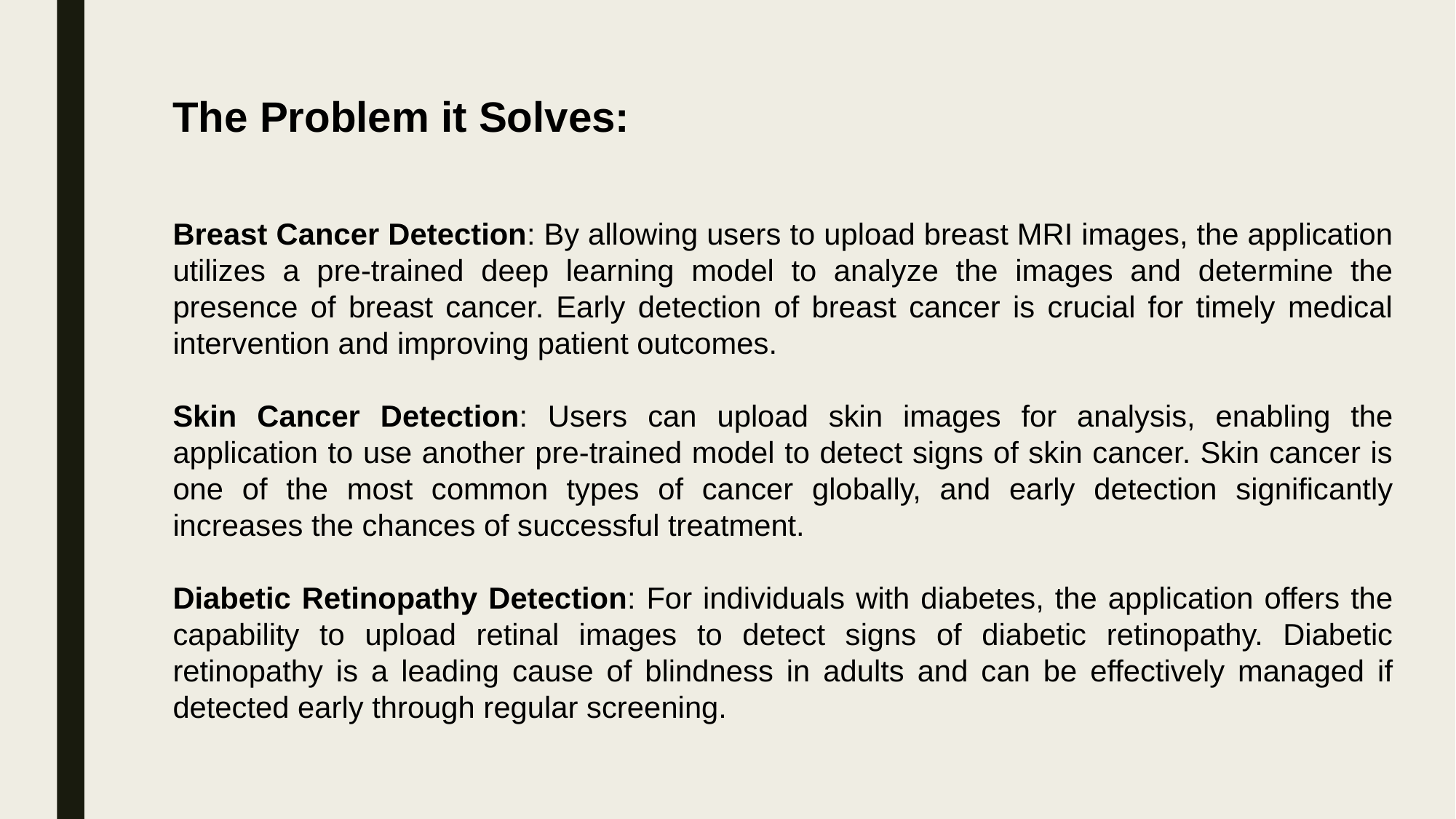

The Problem it Solves:
Breast Cancer Detection: By allowing users to upload breast MRI images, the application utilizes a pre-trained deep learning model to analyze the images and determine the presence of breast cancer. Early detection of breast cancer is crucial for timely medical intervention and improving patient outcomes.

Skin Cancer Detection: Users can upload skin images for analysis, enabling the application to use another pre-trained model to detect signs of skin cancer. Skin cancer is one of the most common types of cancer globally, and early detection significantly increases the chances of successful treatment.

Diabetic Retinopathy Detection: For individuals with diabetes, the application offers the capability to upload retinal images to detect signs of diabetic retinopathy. Diabetic retinopathy is a leading cause of blindness in adults and can be effectively managed if detected early through regular screening.